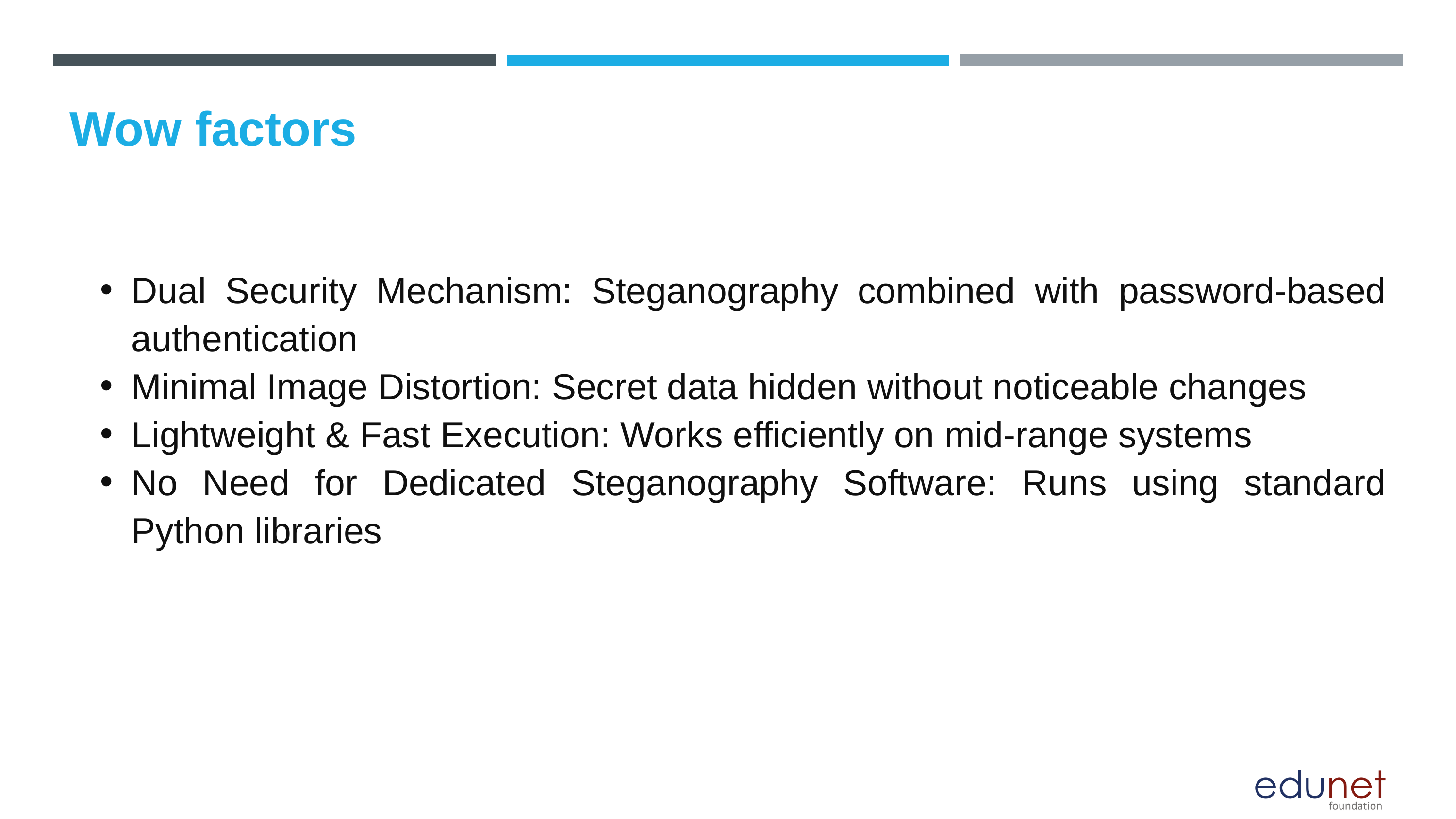

Wow factors

Dual Security Mechanism: Steganography combined with password-based authentication
Minimal Image Distortion: Secret data hidden without noticeable changes
Lightweight & Fast Execution: Works efficiently on mid-range systems
No Need for Dedicated Steganography Software: Runs using standard Python libraries